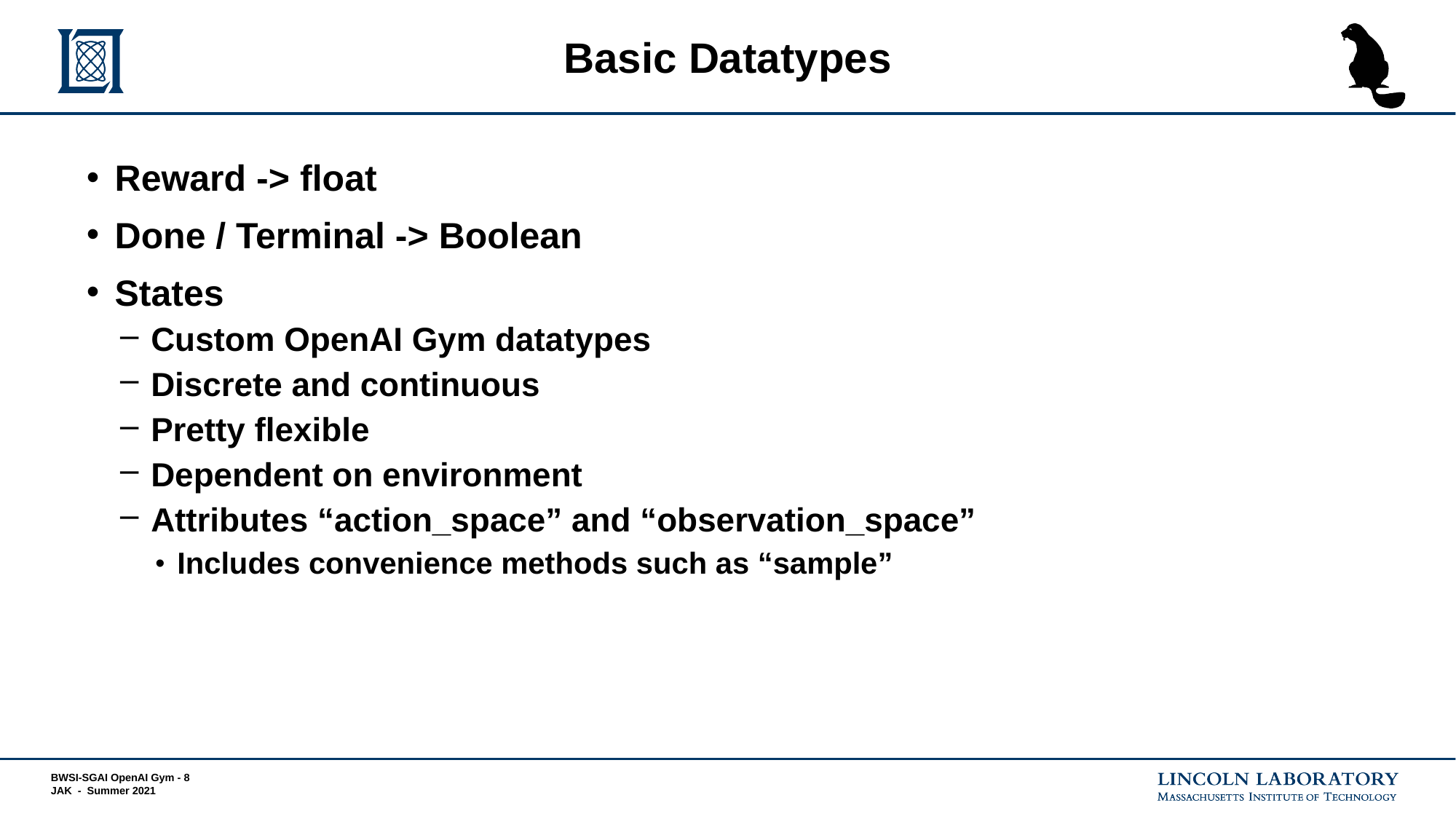

# Basic Datatypes
Reward -> float
Done / Terminal -> Boolean
States
Custom OpenAI Gym datatypes
Discrete and continuous
Pretty flexible
Dependent on environment
Attributes “action_space” and “observation_space”
Includes convenience methods such as “sample”